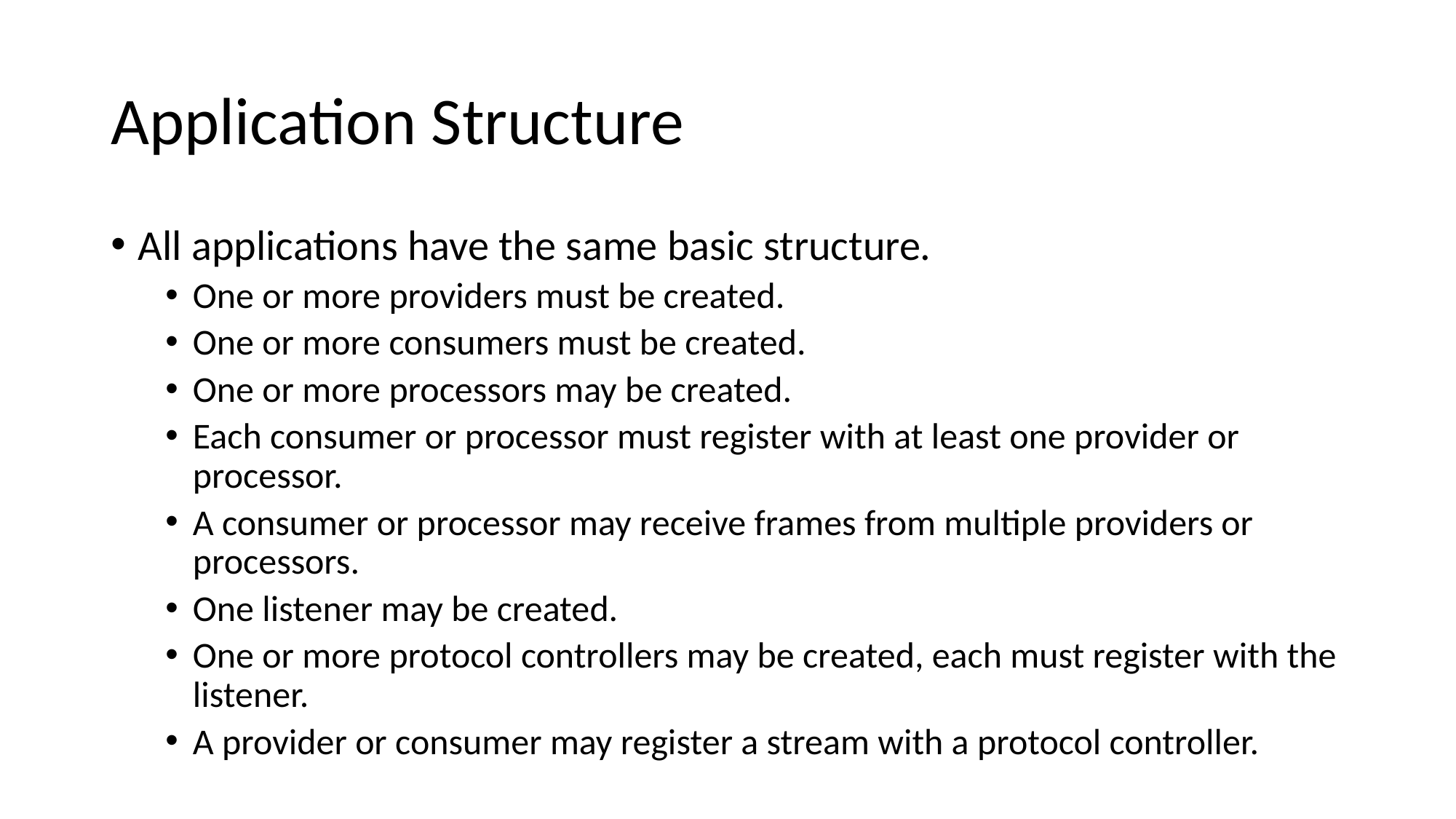

# Application Structure
All applications have the same basic structure.
One or more providers must be created.
One or more consumers must be created.
One or more processors may be created.
Each consumer or processor must register with at least one provider or processor.
A consumer or processor may receive frames from multiple providers or processors.
One listener may be created.
One or more protocol controllers may be created, each must register with the listener.
A provider or consumer may register a stream with a protocol controller.